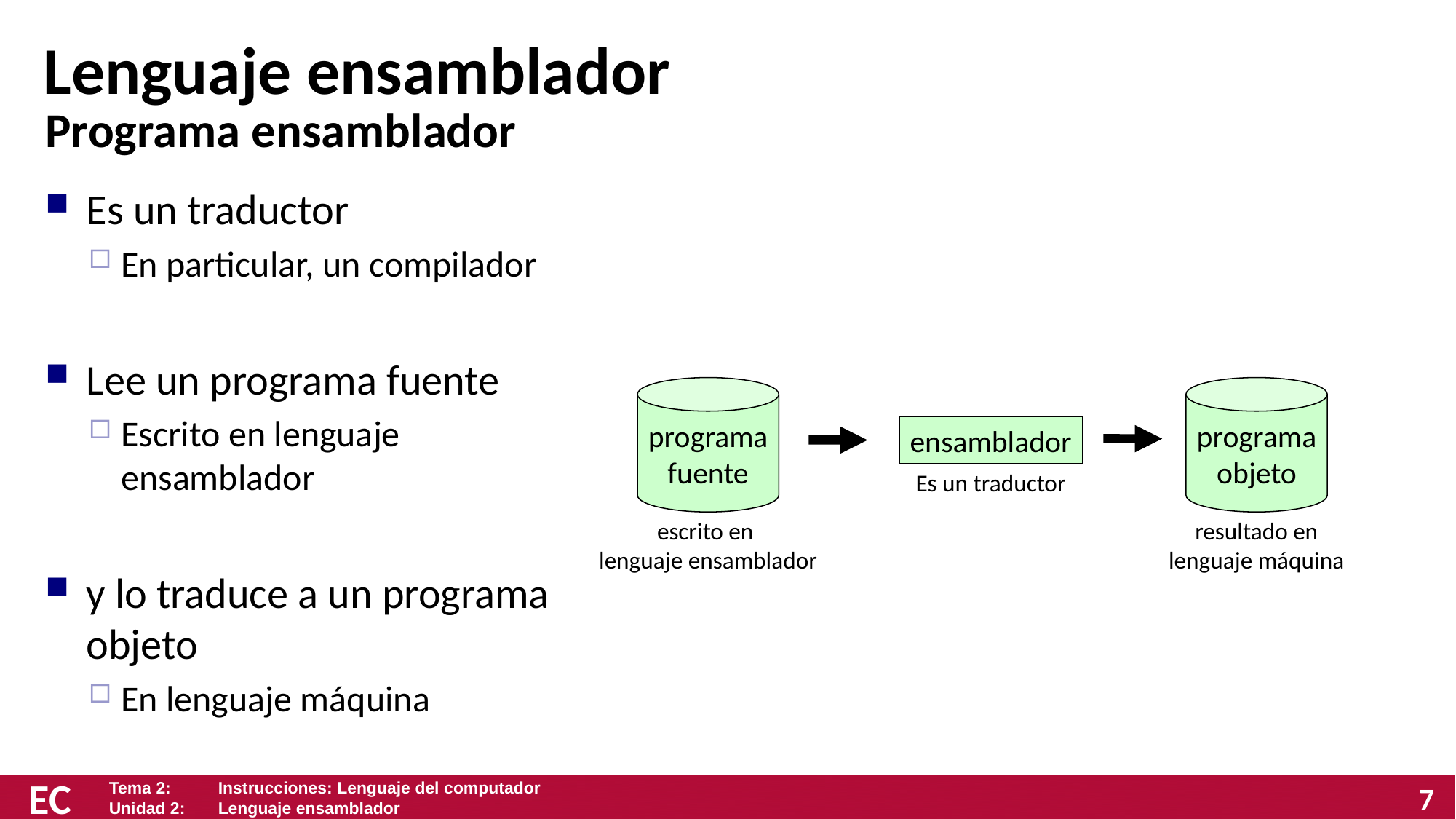

# Lenguaje ensamblador
Programa ensamblador
Es un traductor
En particular, un compilador

Lee un programa fuente
Escrito en lenguaje ensamblador

y lo traduce a un programa objeto
En lenguaje máquina
programa
fuente
escrito en
lenguaje ensamblador
programa
objeto
resultado en lenguaje máquina
ensamblador
Es un traductor